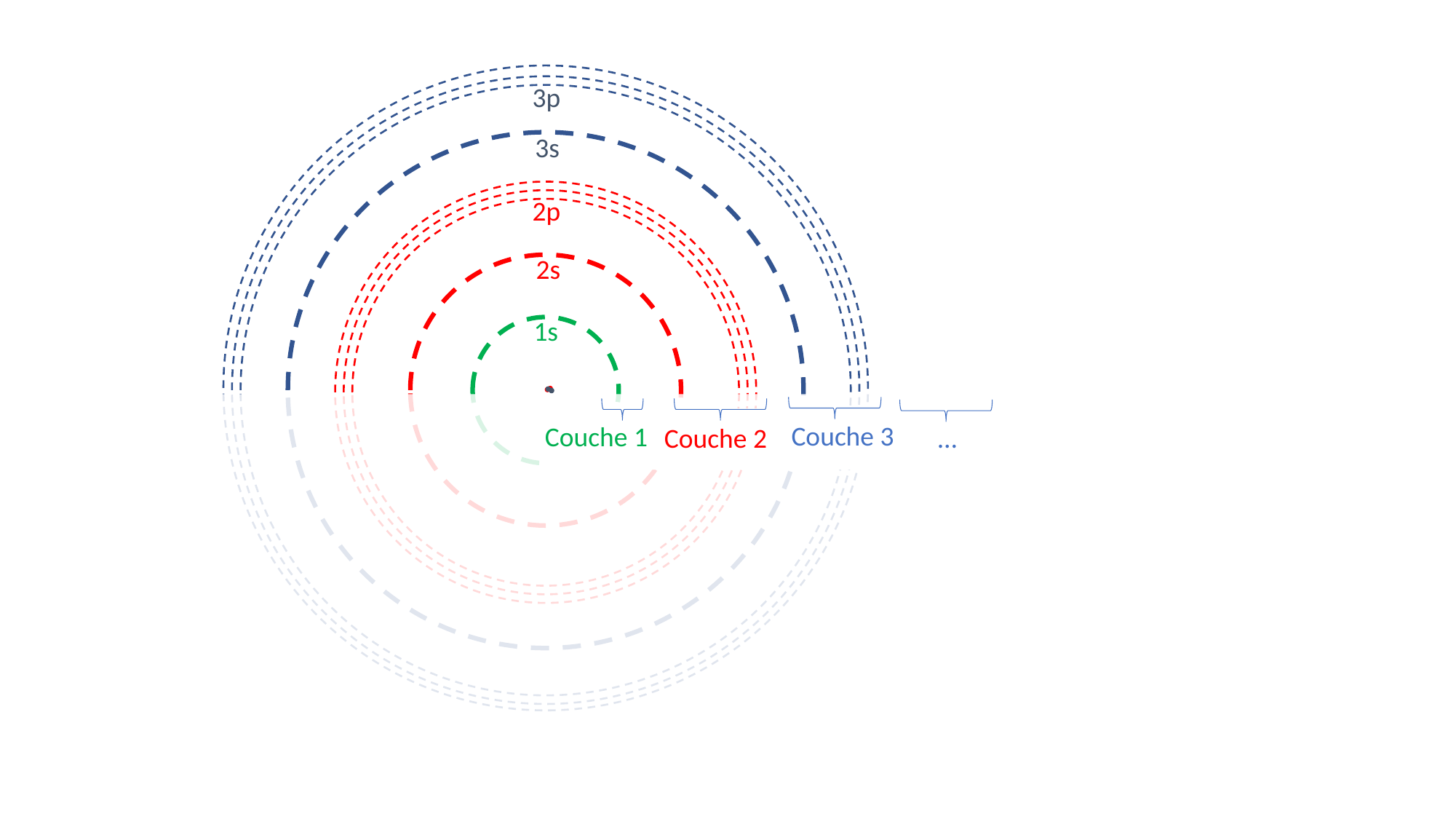

3p

3s

2p

2s

1s

Couche 3
Couche 1
Couche 2
…